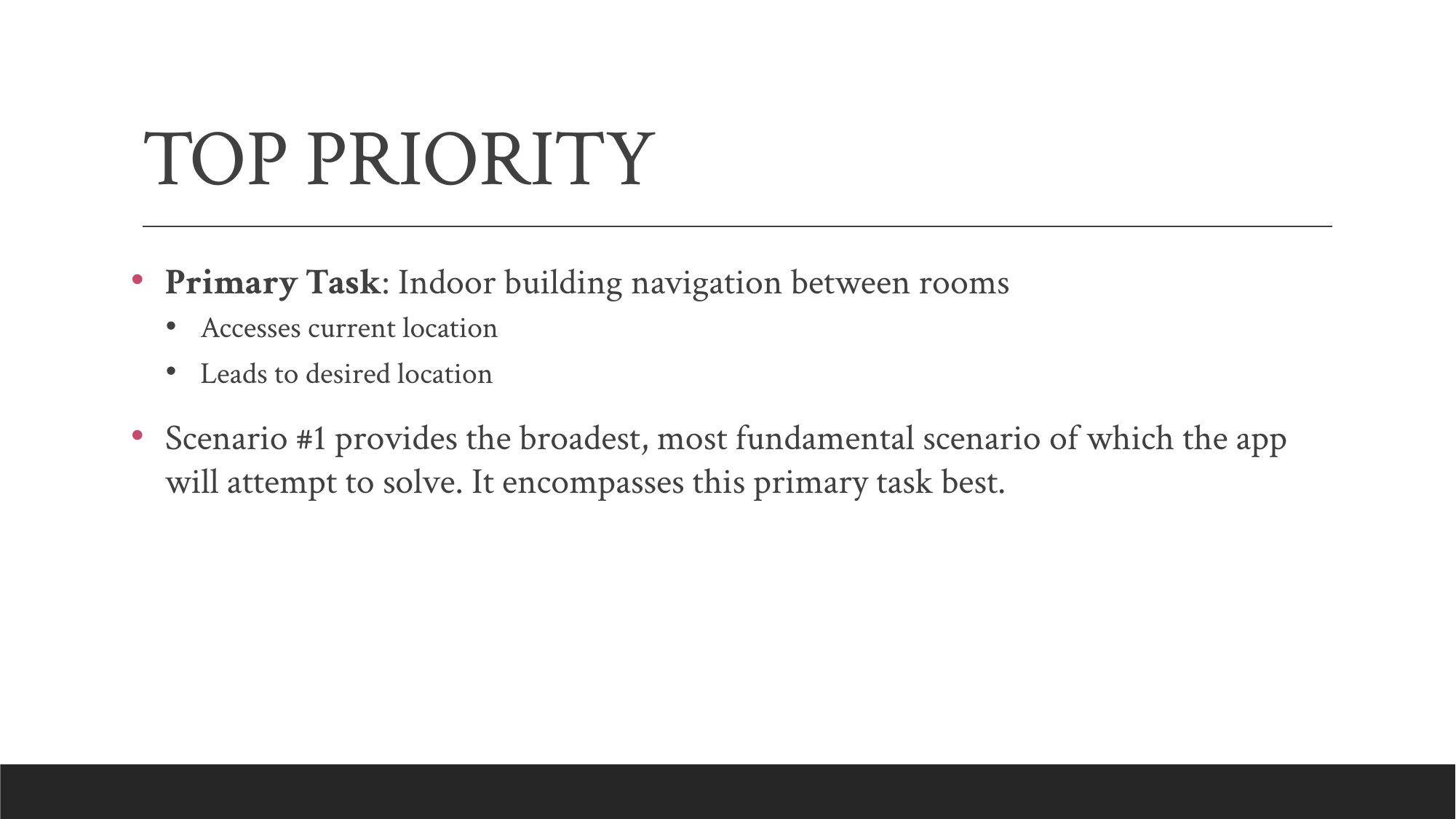

# TOP PRIORITY
Primary Task: Indoor building navigation between rooms
Accesses current location
Leads to desired location
Scenario #1 provides the broadest, most fundamental scenario of which the app will attempt to solve. It encompasses this primary task best.